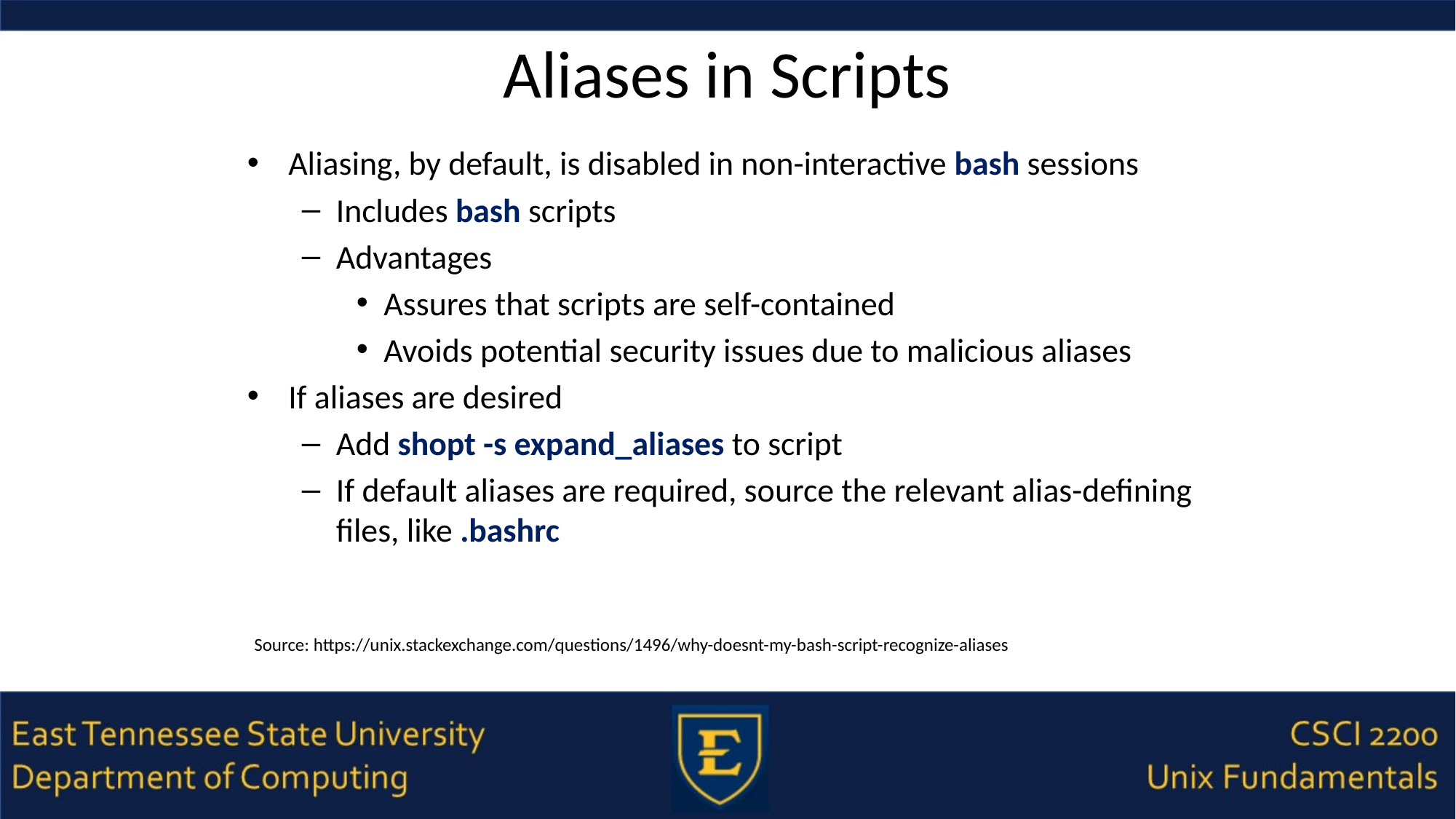

# Aliases in Scripts
Aliasing, by default, is disabled in non-interactive bash sessions
Includes bash scripts
Advantages
Assures that scripts are self-contained
Avoids potential security issues due to malicious aliases
If aliases are desired
Add shopt -s expand_aliases to script
If default aliases are required, source the relevant alias-defining files, like .bashrc

Source: https://unix.stackexchange.com/questions/1496/why-doesnt-my-bash-script-recognize-aliases